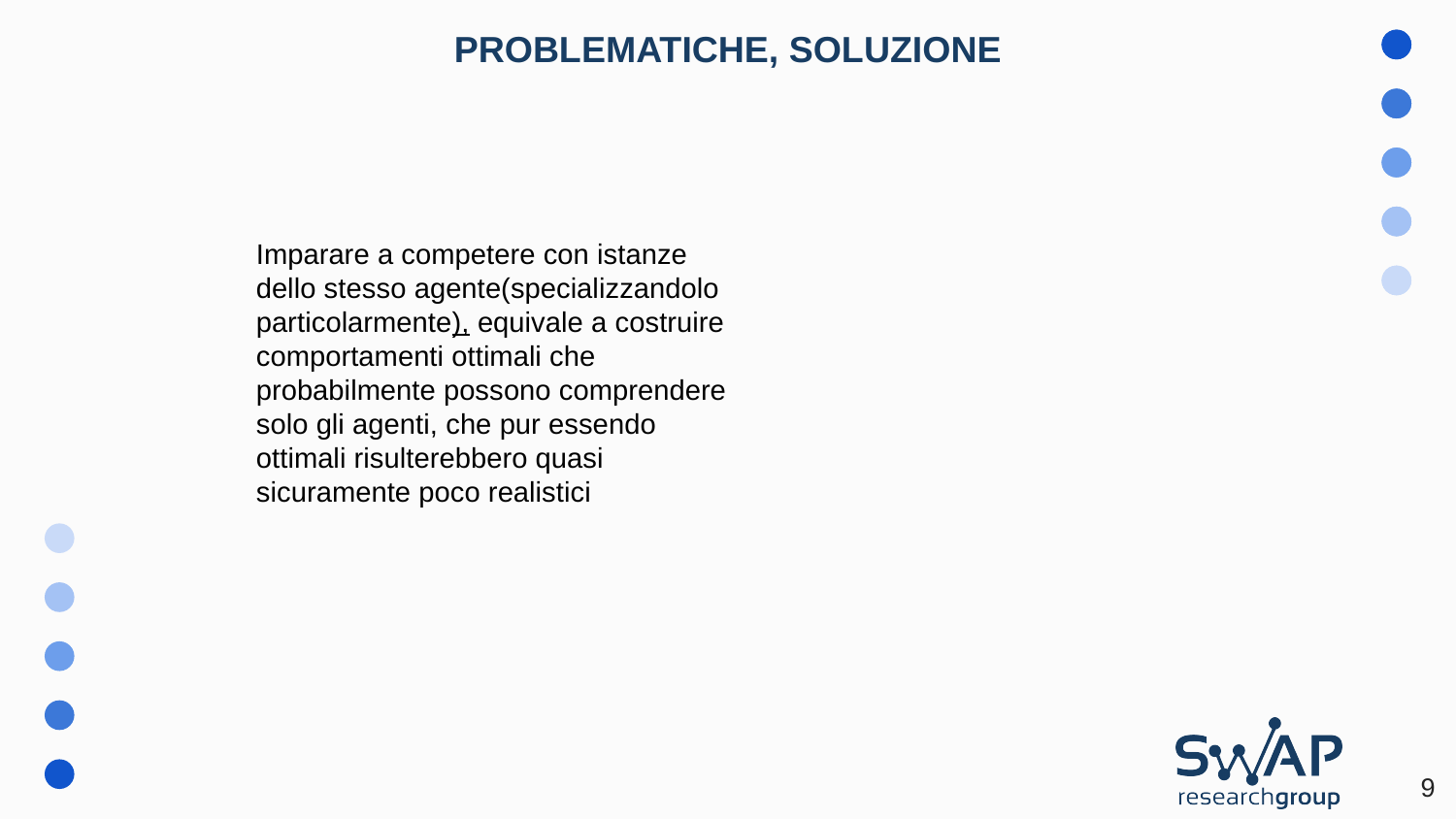

PROBLEMATICHE, SOLUZIONE
Imparare a competere con istanze dello stesso agente(specializzandolo particolarmente), equivale a costruire comportamenti ottimali che probabilmente possono comprendere solo gli agenti, che pur essendo ottimali risulterebbero quasi sicuramente poco realistici
9